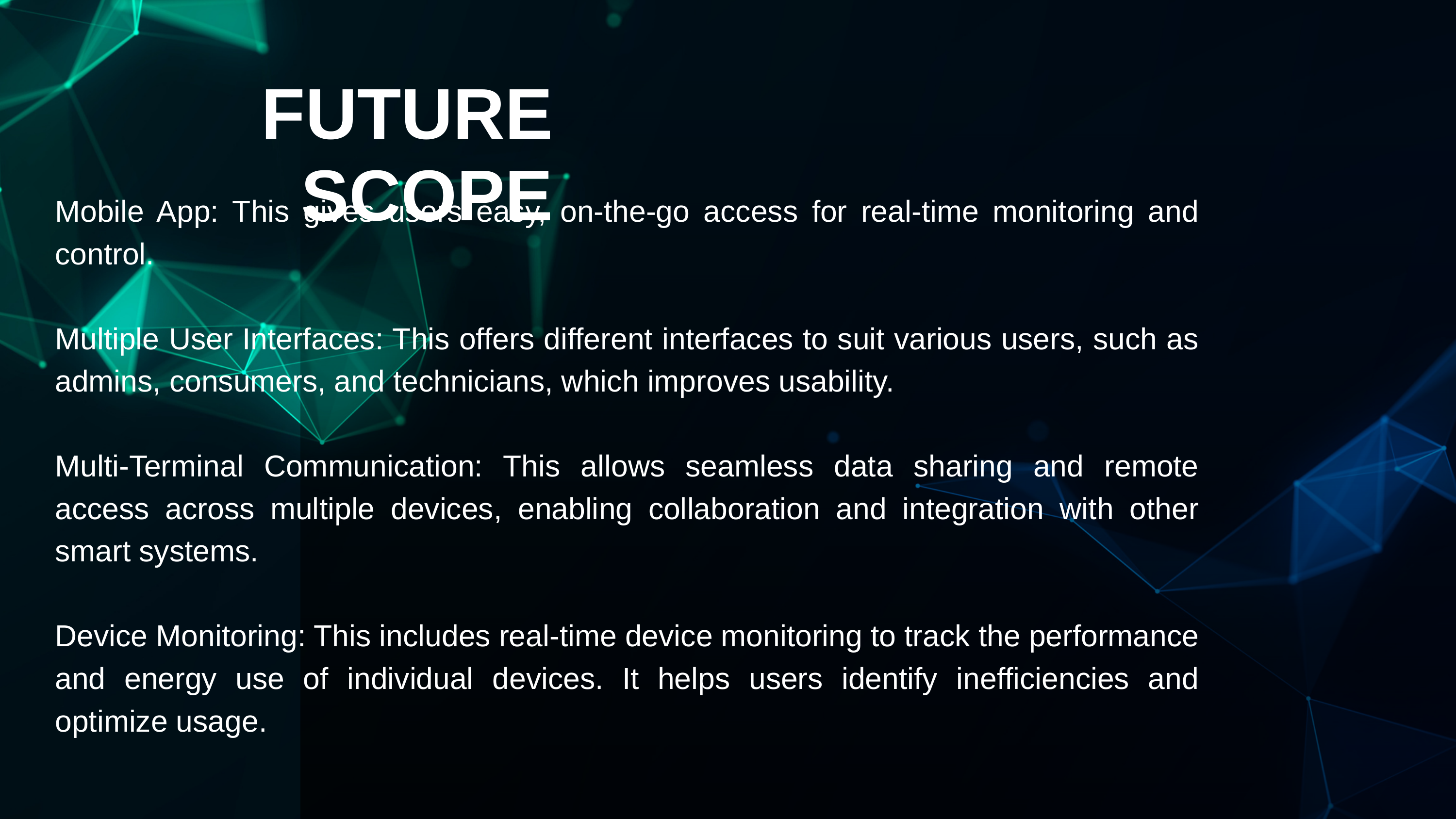

FUTURE SCOPE
Mobile App: This gives users easy, on-the-go access for real-time monitoring and control.

Multiple User Interfaces: This offers different interfaces to suit various users, such as admins, consumers, and technicians, which improves usability.

Multi-Terminal Communication: This allows seamless data sharing and remote access across multiple devices, enabling collaboration and integration with other smart systems.

Device Monitoring: This includes real-time device monitoring to track the performance and energy use of individual devices. It helps users identify inefficiencies and optimize usage.